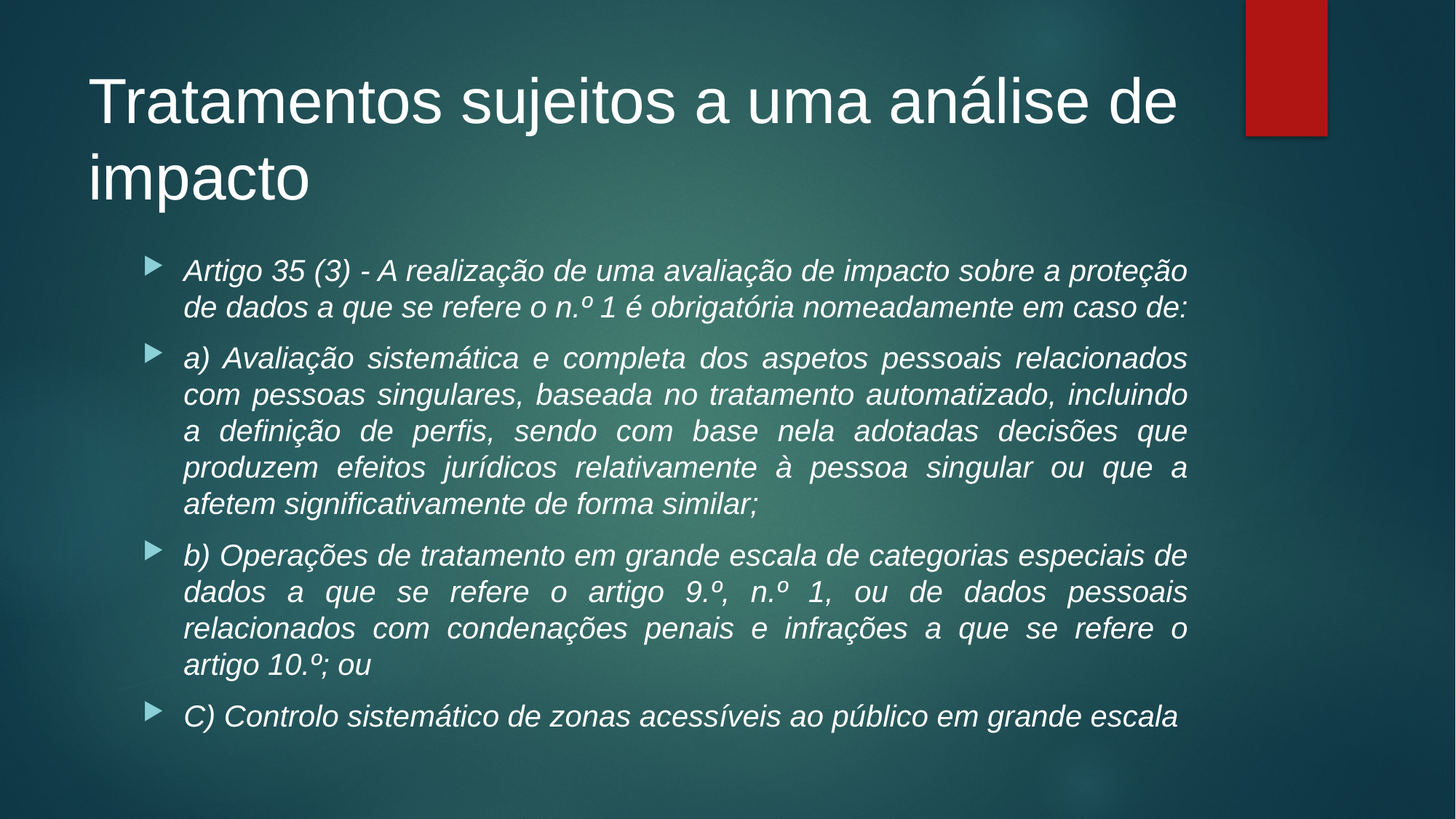

# Tratamentos sujeitos a uma análise de impacto
Artigo 35 (3) - A realização de uma avaliação de impacto sobre a proteção de dados a que se refere o n.º 1 é obrigatória nomeadamente em caso de:
a) Avaliação sistemática e completa dos aspetos pessoais relacionados com pessoas singulares, baseada no tratamento automatizado, incluindo a definição de perfis, sendo com base nela adotadas decisões que produzem efeitos jurídicos relativamente à pessoa singular ou que a afetem significativamente de forma similar;
b) Operações de tratamento em grande escala de categorias especiais de dados a que se refere o artigo 9.º, n.º 1, ou de dados pessoais relacionados com condenações penais e infrações a que se refere o artigo 10.º; ou
C) Controlo sistemático de zonas acessíveis ao público em grande escala